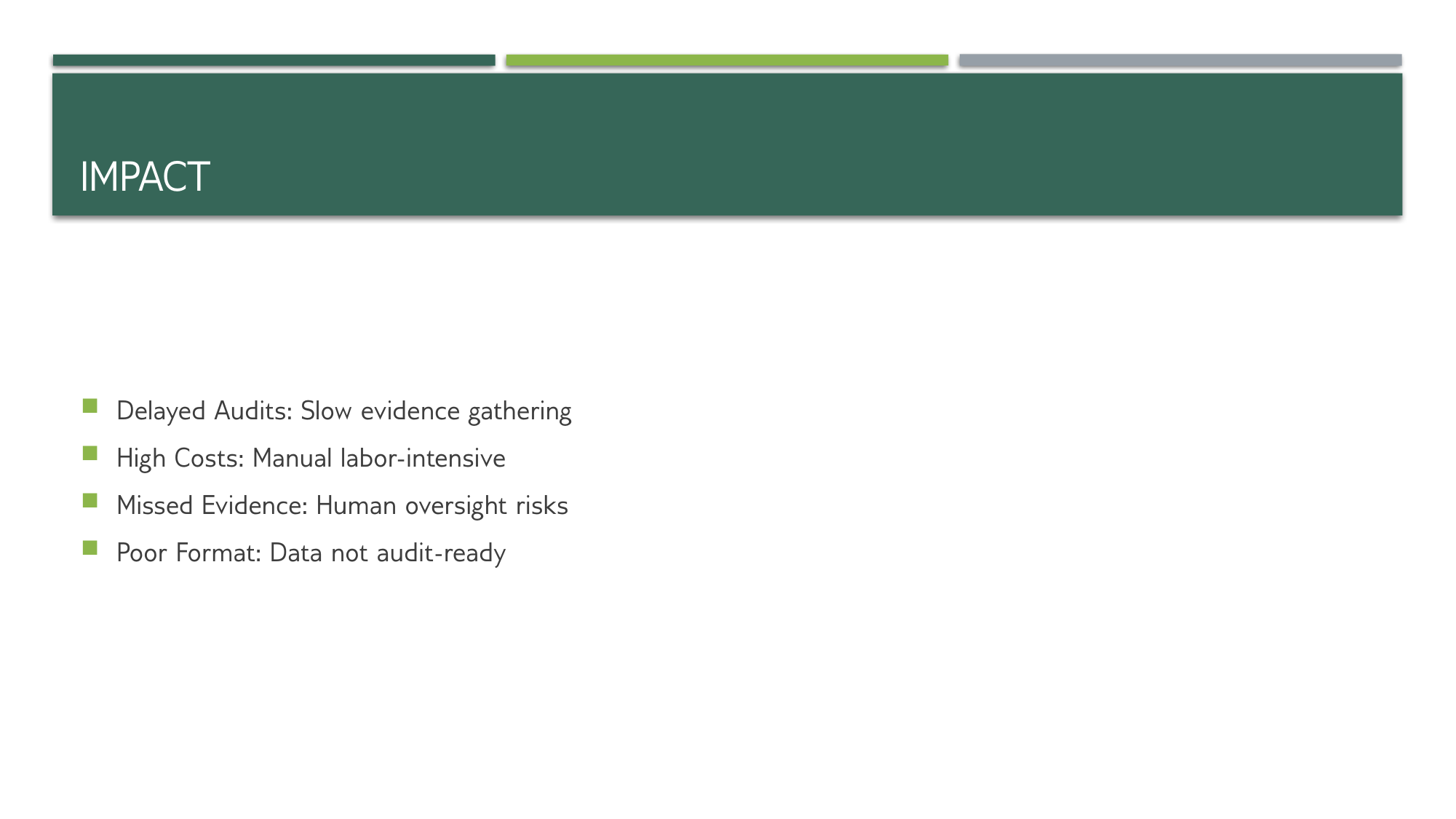

# Impact
Delayed Audits: Slow evidence gathering
High Costs: Manual labor-intensive
Missed Evidence: Human oversight risks
Poor Format: Data not audit-ready